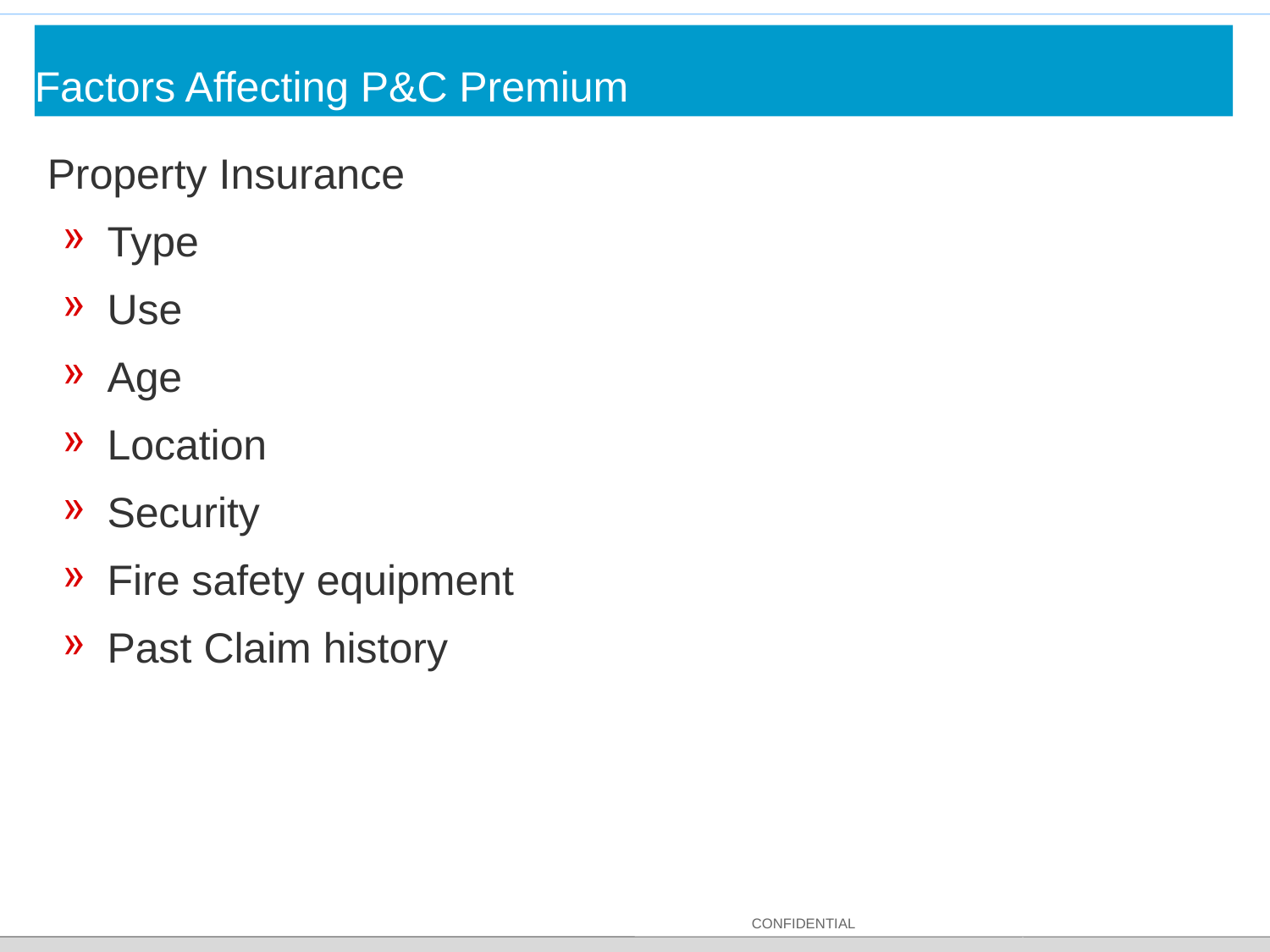

# Factors Affecting P&C Premium
Property Insurance
Type
Use
Age
Location
Security
Fire safety equipment
Past Claim history

CONFIDENTIAL